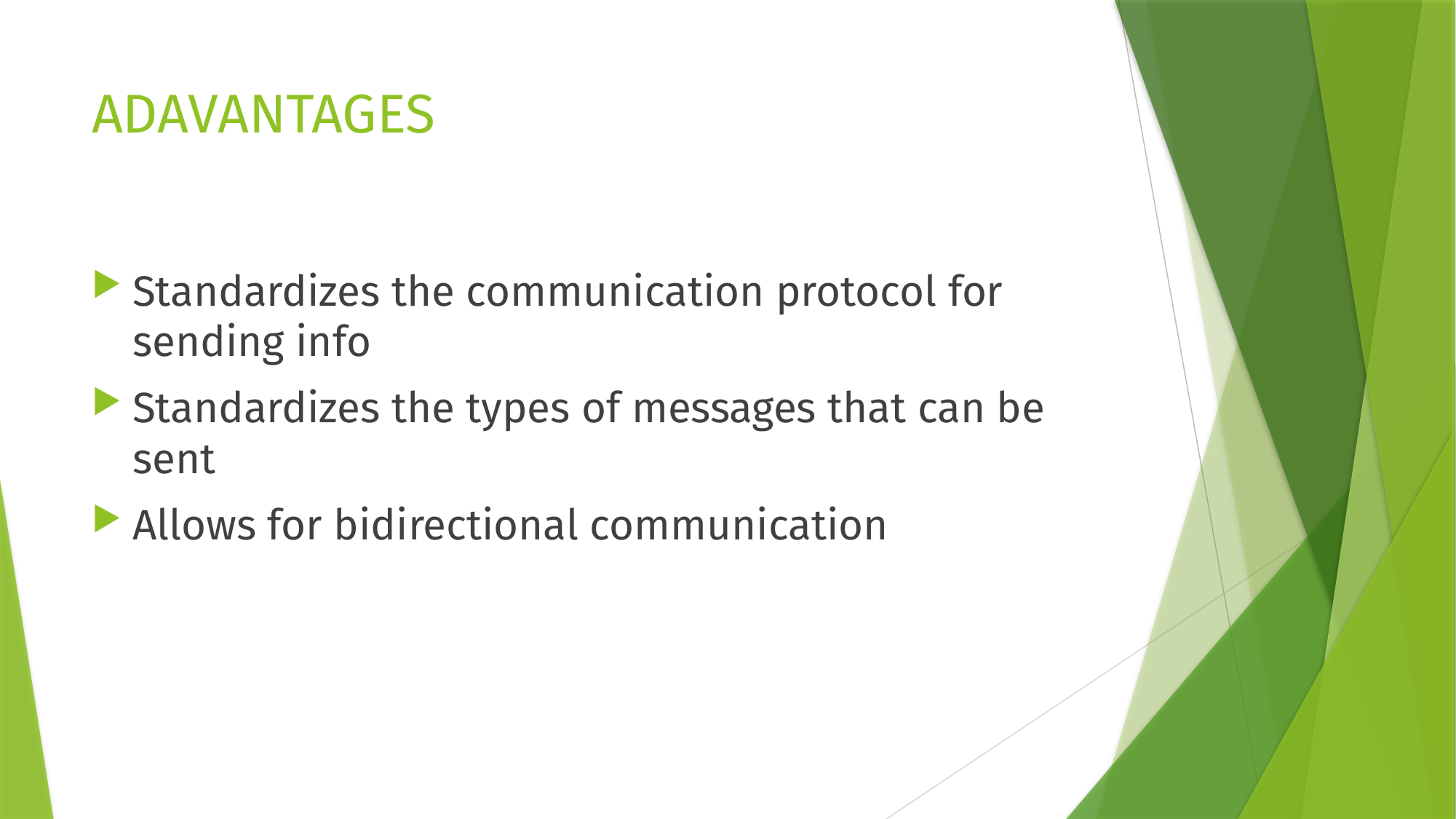

# ADAVANTAGES
Standardizes the communication protocol for sending info
Standardizes the types of messages that can be sent
Allows for bidirectional communication